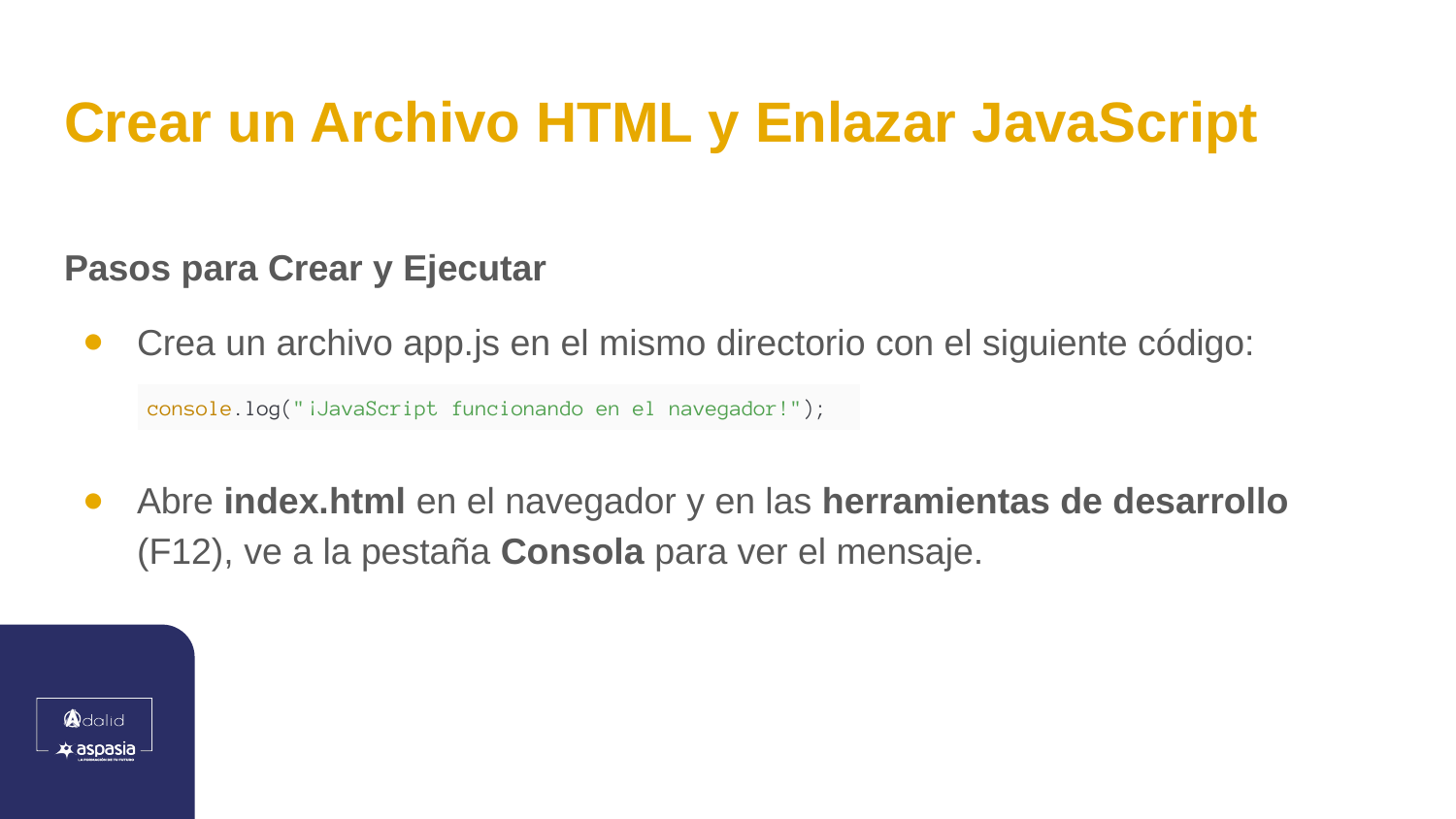

# Crear un Archivo HTML y Enlazar JavaScript
Pasos para Crear y Ejecutar
Crea un archivo app.js en el mismo directorio con el siguiente código:
| console.log("¡JavaScript funcionando en el navegador!"); |
| --- |
Abre index.html en el navegador y en las herramientas de desarrollo (F12), ve a la pestaña Consola para ver el mensaje.